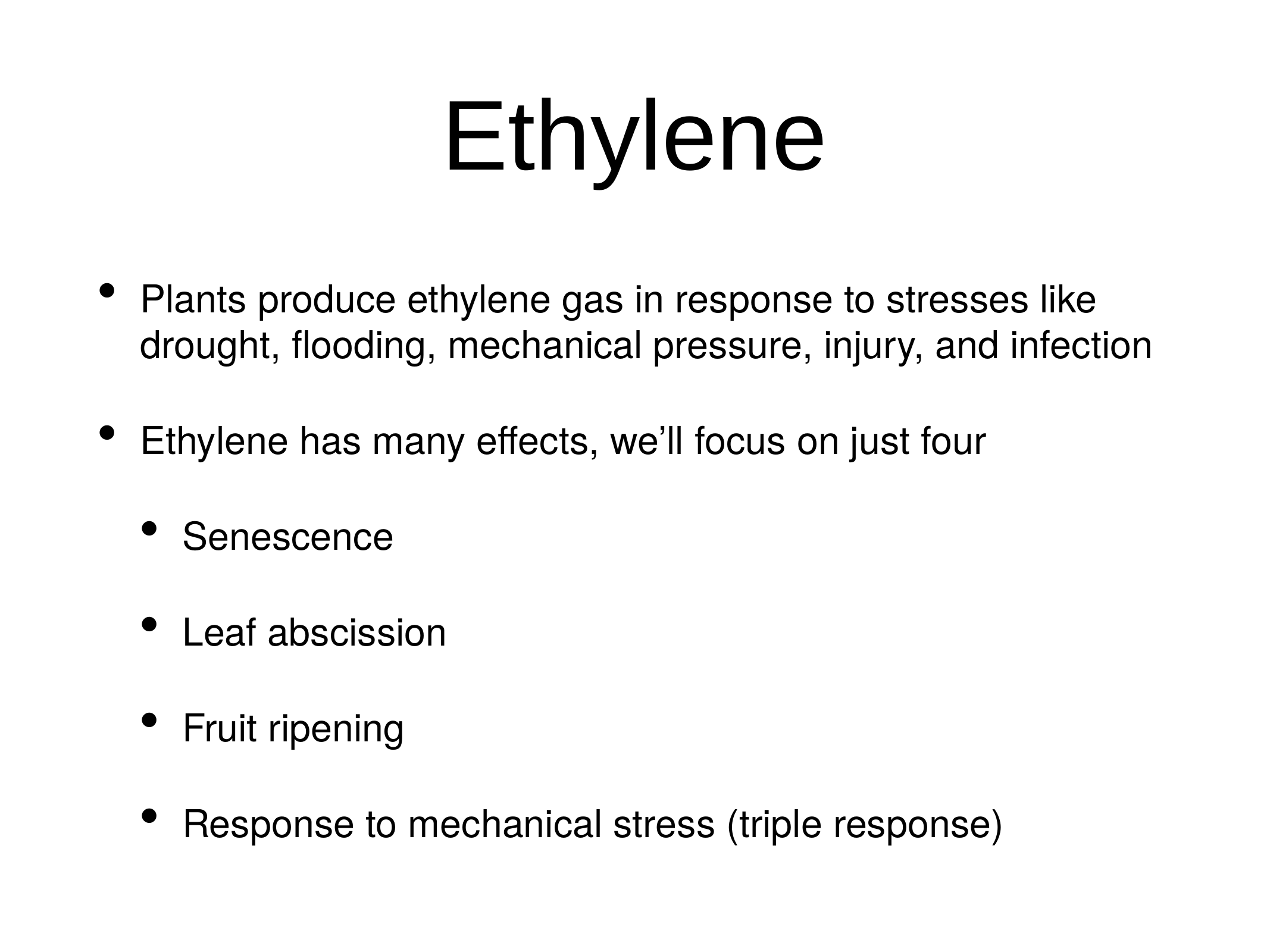

# Ethylene
Plants produce ethylene gas in response to stresses like drought, flooding, mechanical pressure, injury, and infection
Ethylene has many effects, we’ll focus on just four
Senescence
Leaf abscission
Fruit ripening
Response to mechanical stress (triple response)